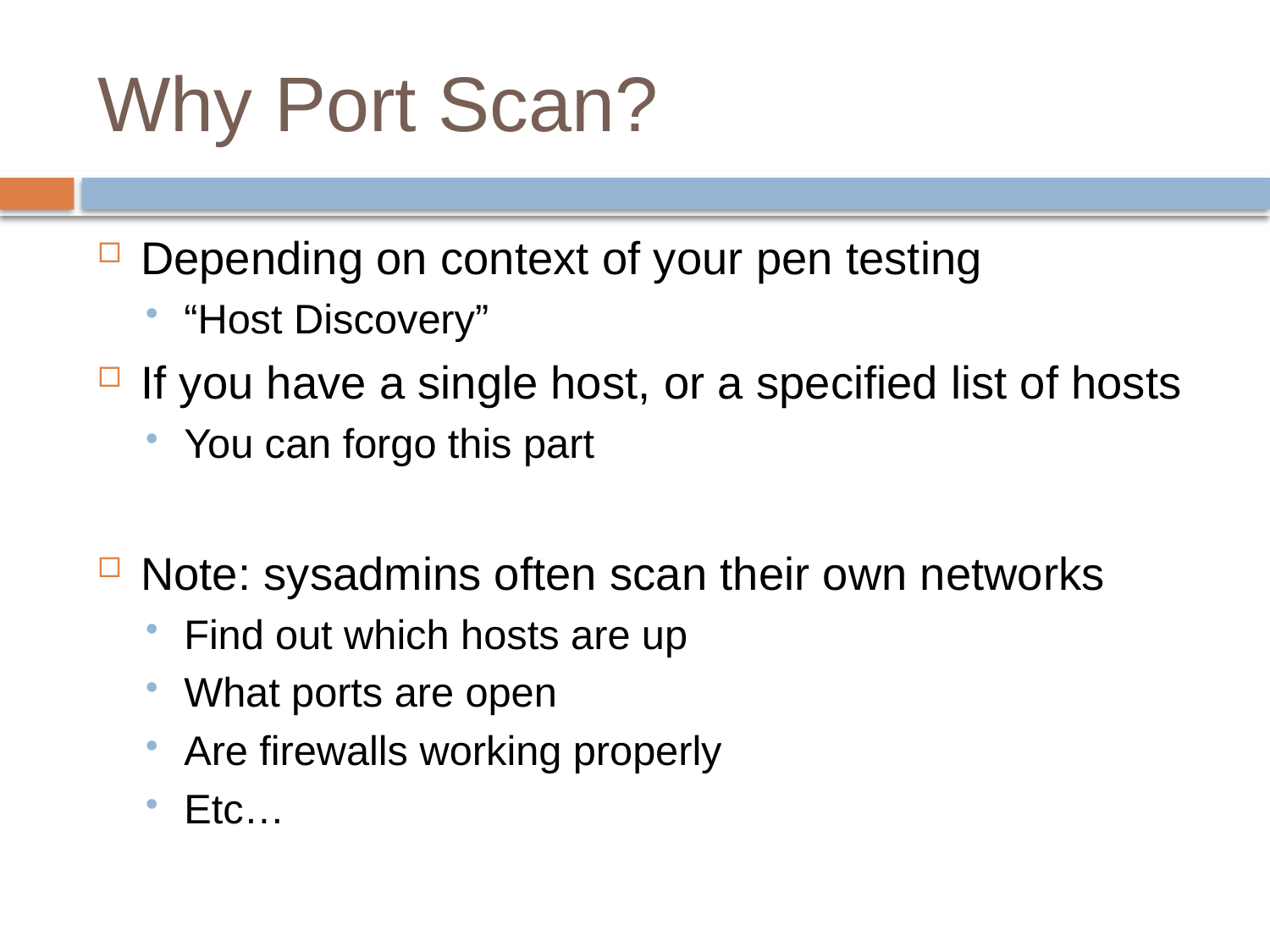

# Why Port Scan?
Depending on context of your pen testing
“Host Discovery”
If you have a single host, or a specified list of hosts
You can forgo this part

Note: sysadmins often scan their own networks
Find out which hosts are up
What ports are open
Are firewalls working properly
Etc…